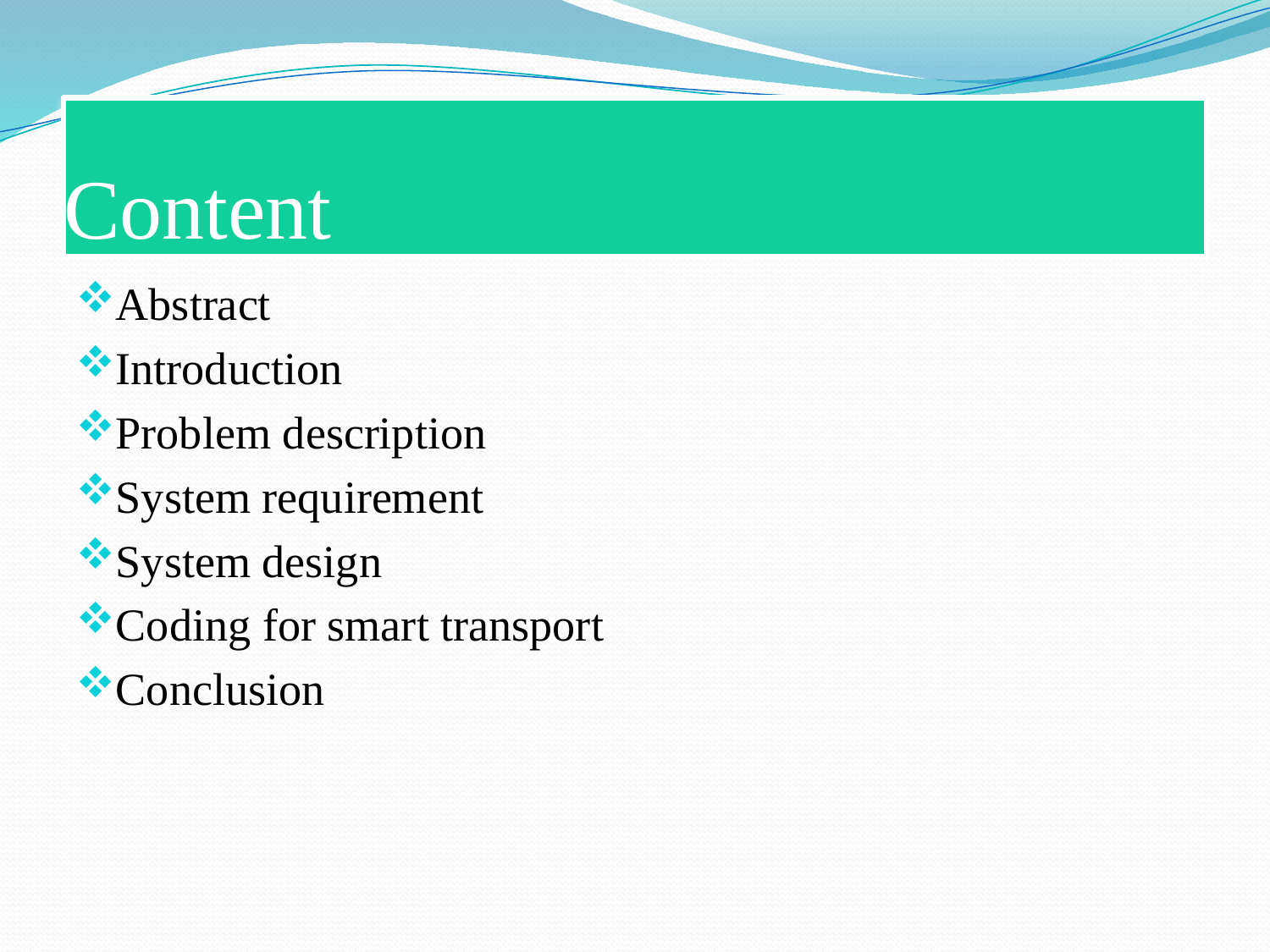

# Content
Abstract
Introduction
Problem description
System requirement
System design
Coding for smart transport
Conclusion